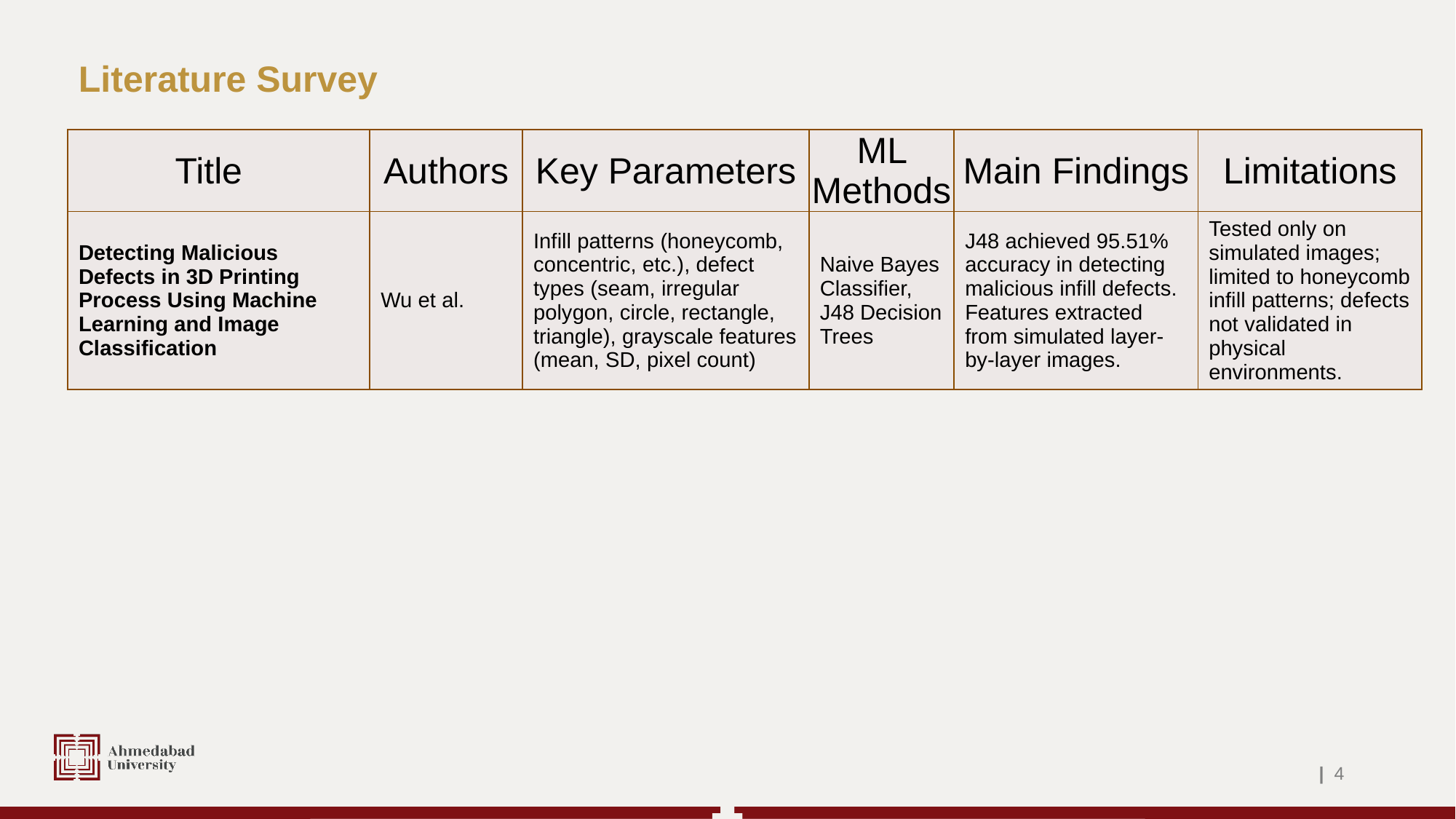

Literature Survey
| Title | Authors | Key Parameters | ML Methods | Main Findings | Limitations |
| --- | --- | --- | --- | --- | --- |
| Detecting Malicious Defects in 3D Printing Process Using Machine Learning and Image Classification | Wu et al. | Infill patterns (honeycomb, concentric, etc.), defect types (seam, irregular polygon, circle, rectangle, triangle), grayscale features (mean, SD, pixel count) | Naive Bayes Classifier, J48 Decision Trees | J48 achieved 95.51% accuracy in detecting malicious infill defects. Features extracted from simulated layer-by-layer images. | Tested only on simulated images; limited to honeycomb infill patterns; defects not validated in physical environments. |
|  4